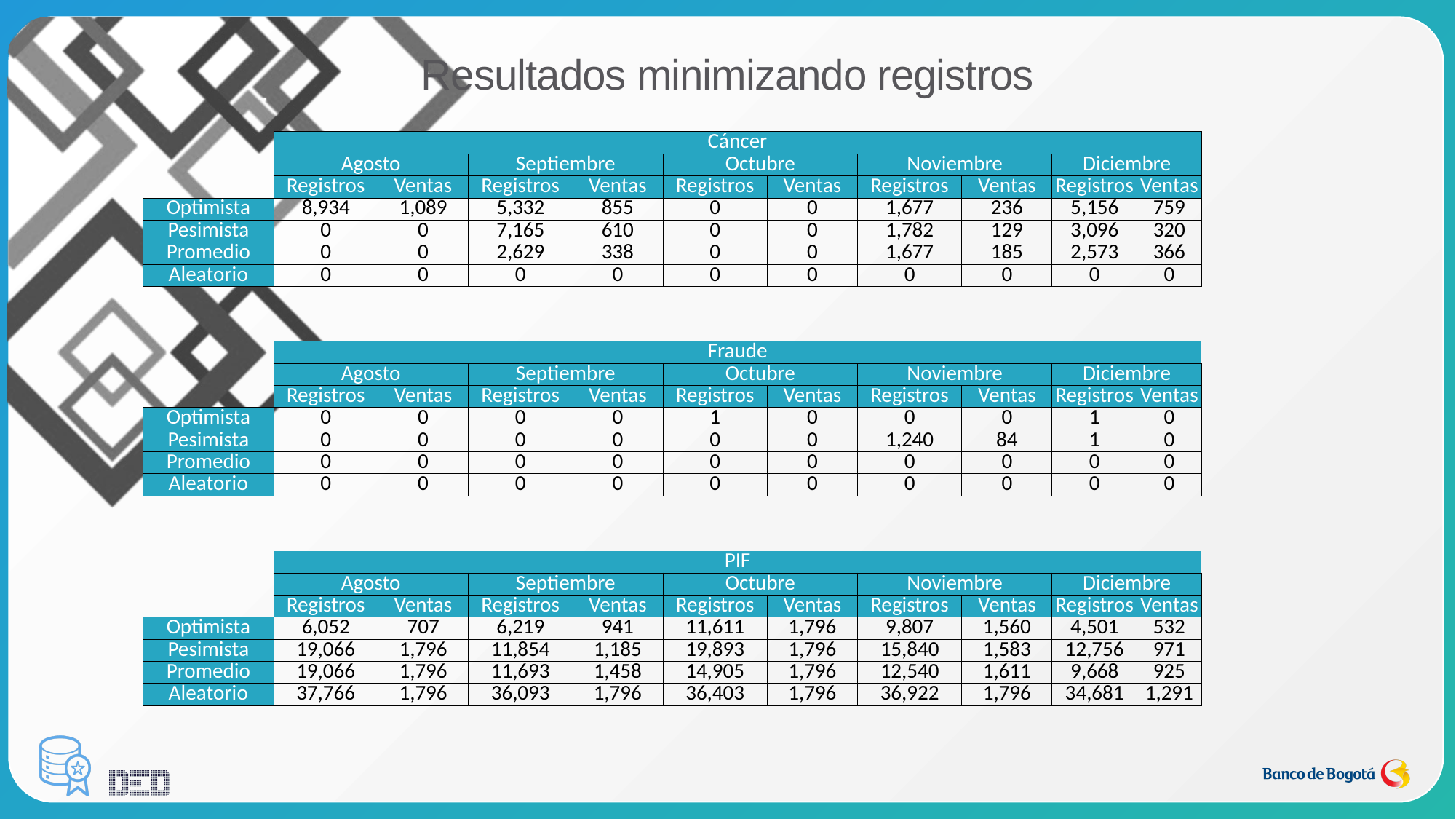

# Resultados minimizando registros
|  | Cáncer |  |  |  |  |  |  |  |  |  |
| --- | --- | --- | --- | --- | --- | --- | --- | --- | --- | --- |
|  | Agosto |  | Septiembre |  | Octubre |  | Noviembre |  | Diciembre |  |
|  | Registros | Ventas | Registros | Ventas | Registros | Ventas | Registros | Ventas | Registros | Ventas |
| Optimista | 8,934 | 1,089 | 5,332 | 855 | 0 | 0 | 1,677 | 236 | 5,156 | 759 |
| Pesimista | 0 | 0 | 7,165 | 610 | 0 | 0 | 1,782 | 129 | 3,096 | 320 |
| Promedio | 0 | 0 | 2,629 | 338 | 0 | 0 | 1,677 | 185 | 2,573 | 366 |
| Aleatorio | 0 | 0 | 0 | 0 | 0 | 0 | 0 | 0 | 0 | 0 |
|  | Fraude |  |  |  |  |  |  |  |  |  |
| --- | --- | --- | --- | --- | --- | --- | --- | --- | --- | --- |
|  | Agosto |  | Septiembre |  | Octubre |  | Noviembre |  | Diciembre |  |
|  | Registros | Ventas | Registros | Ventas | Registros | Ventas | Registros | Ventas | Registros | Ventas |
| Optimista | 0 | 0 | 0 | 0 | 1 | 0 | 0 | 0 | 1 | 0 |
| Pesimista | 0 | 0 | 0 | 0 | 0 | 0 | 1,240 | 84 | 1 | 0 |
| Promedio | 0 | 0 | 0 | 0 | 0 | 0 | 0 | 0 | 0 | 0 |
| Aleatorio | 0 | 0 | 0 | 0 | 0 | 0 | 0 | 0 | 0 | 0 |
|  | PIF |  |  |  |  |  |  |  |  |  |
| --- | --- | --- | --- | --- | --- | --- | --- | --- | --- | --- |
|  | Agosto |  | Septiembre |  | Octubre |  | Noviembre |  | Diciembre |  |
|  | Registros | Ventas | Registros | Ventas | Registros | Ventas | Registros | Ventas | Registros | Ventas |
| Optimista | 6,052 | 707 | 6,219 | 941 | 11,611 | 1,796 | 9,807 | 1,560 | 4,501 | 532 |
| Pesimista | 19,066 | 1,796 | 11,854 | 1,185 | 19,893 | 1,796 | 15,840 | 1,583 | 12,756 | 971 |
| Promedio | 19,066 | 1,796 | 11,693 | 1,458 | 14,905 | 1,796 | 12,540 | 1,611 | 9,668 | 925 |
| Aleatorio | 37,766 | 1,796 | 36,093 | 1,796 | 36,403 | 1,796 | 36,922 | 1,796 | 34,681 | 1,291 |